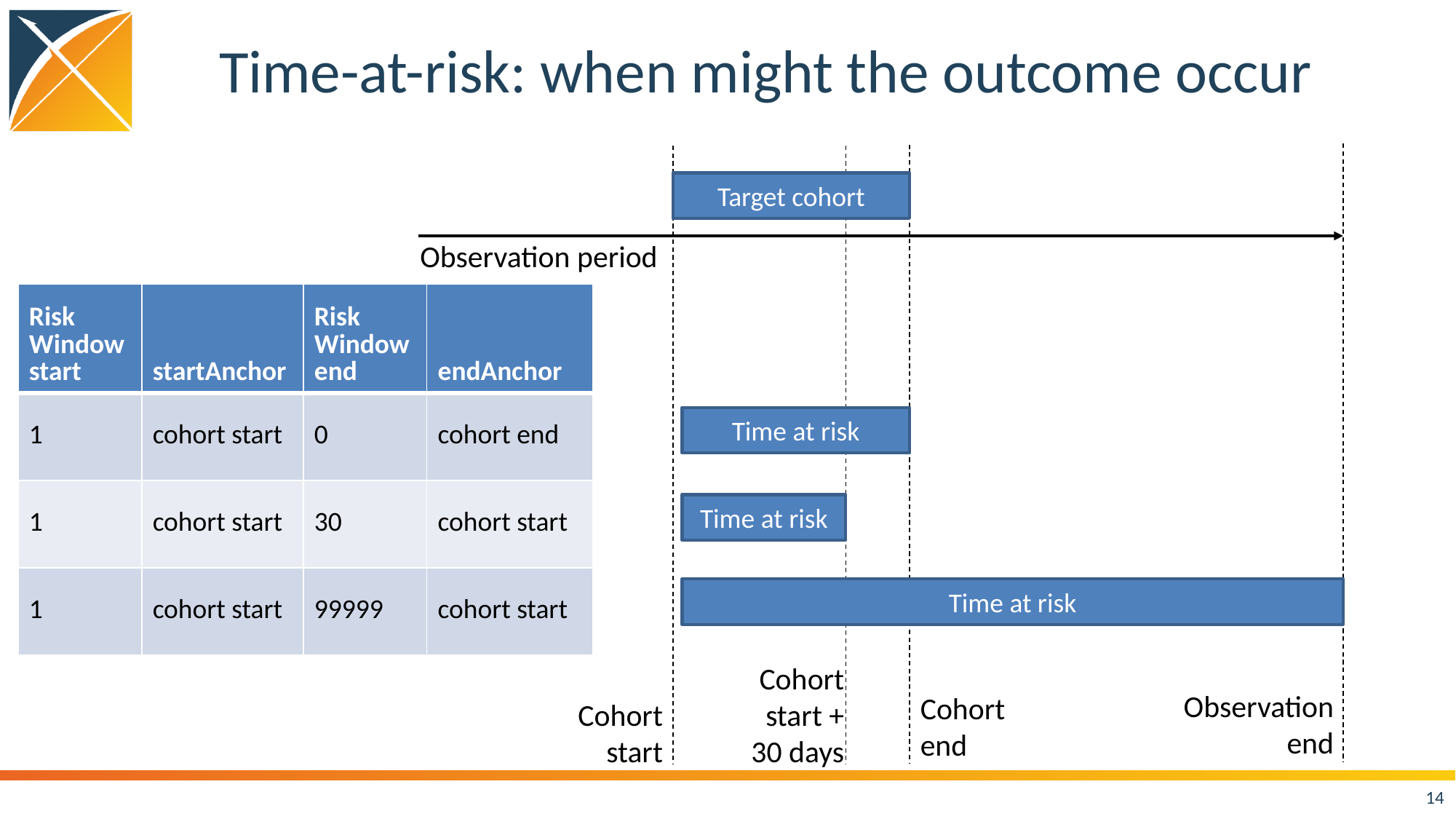

# Time-at-risk: when might the outcome occur
Target cohort
Observation period
| Risk Window start | startAnchor | Risk Window end | endAnchor |
| --- | --- | --- | --- |
| 1 | cohort start | 0 | cohort end |
| 1 | cohort start | 30 | cohort start |
| 1 | cohort start | 99999 | cohort start |
Time at risk
Time at risk
Time at risk
Cohort start + 30 days
Observation end
Cohort end
Cohort start
14